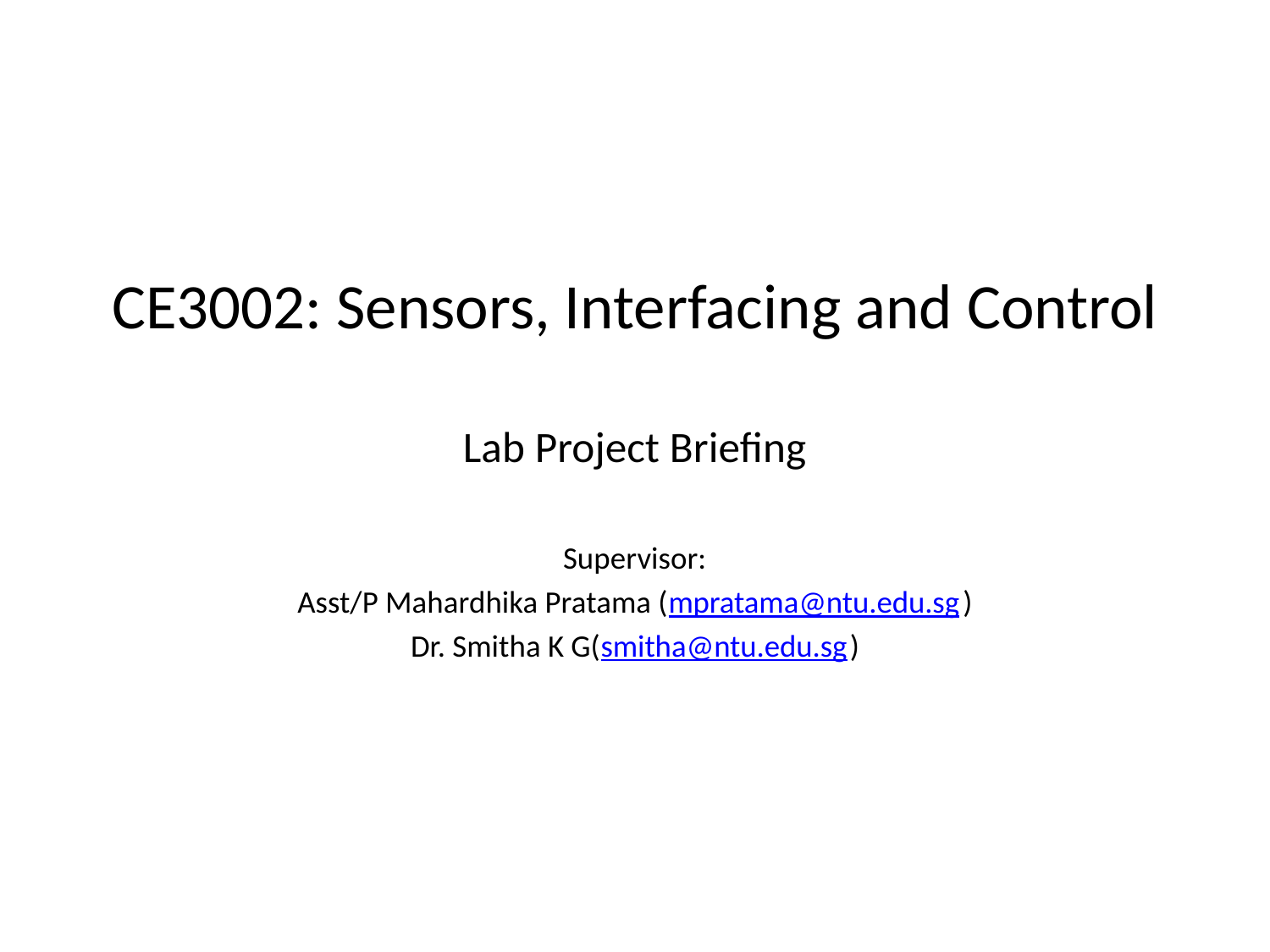

# CE3002: Sensors, Interfacing and Control
Lab Project Briefing

Supervisor:
Asst/P Mahardhika Pratama (mpratama@ntu.edu.sg)
Dr. Smitha K G(smitha@ntu.edu.sg)